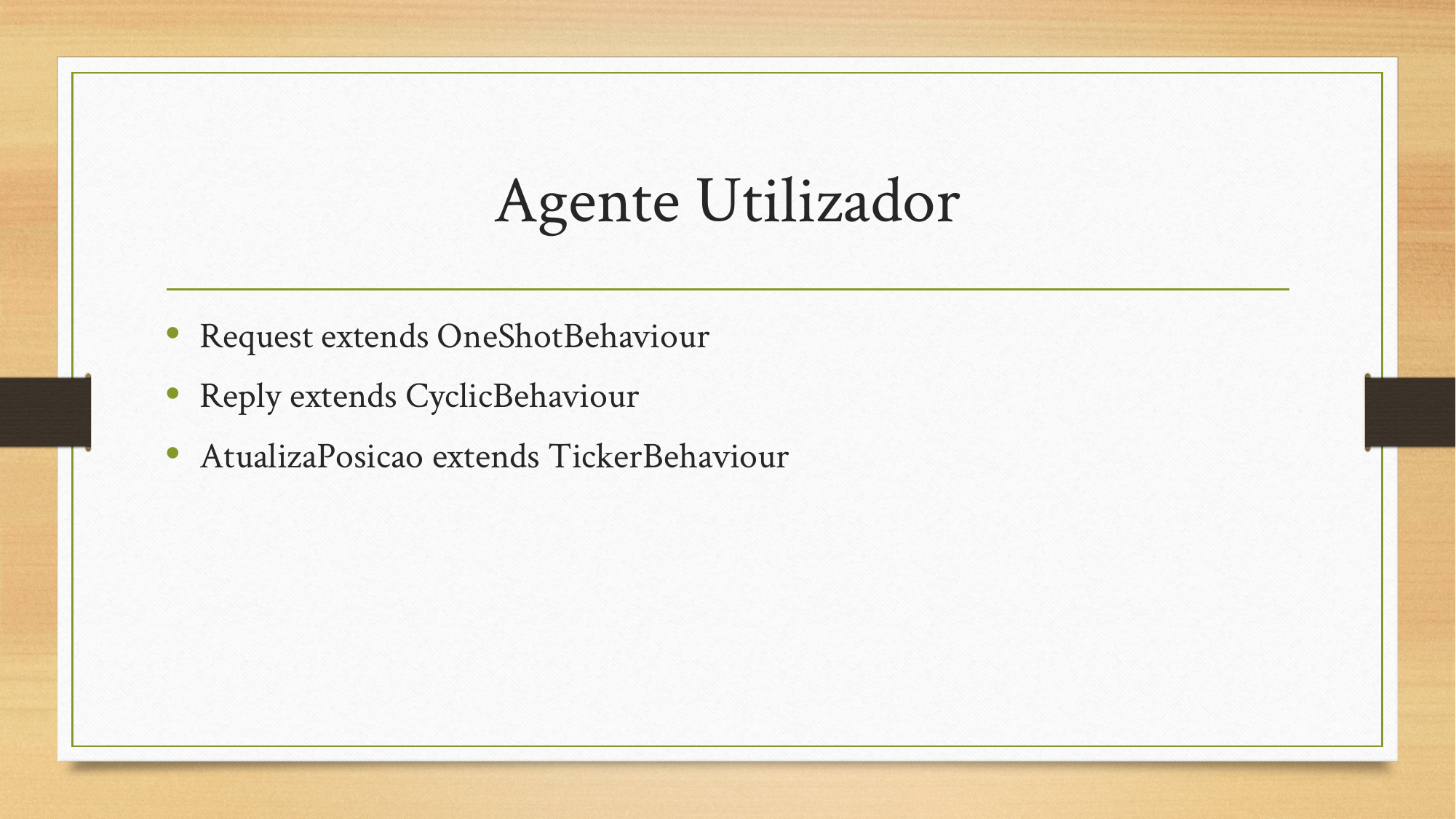

# Agente Utilizador
Request extends OneShotBehaviour
Reply extends CyclicBehaviour
AtualizaPosicao extends TickerBehaviour